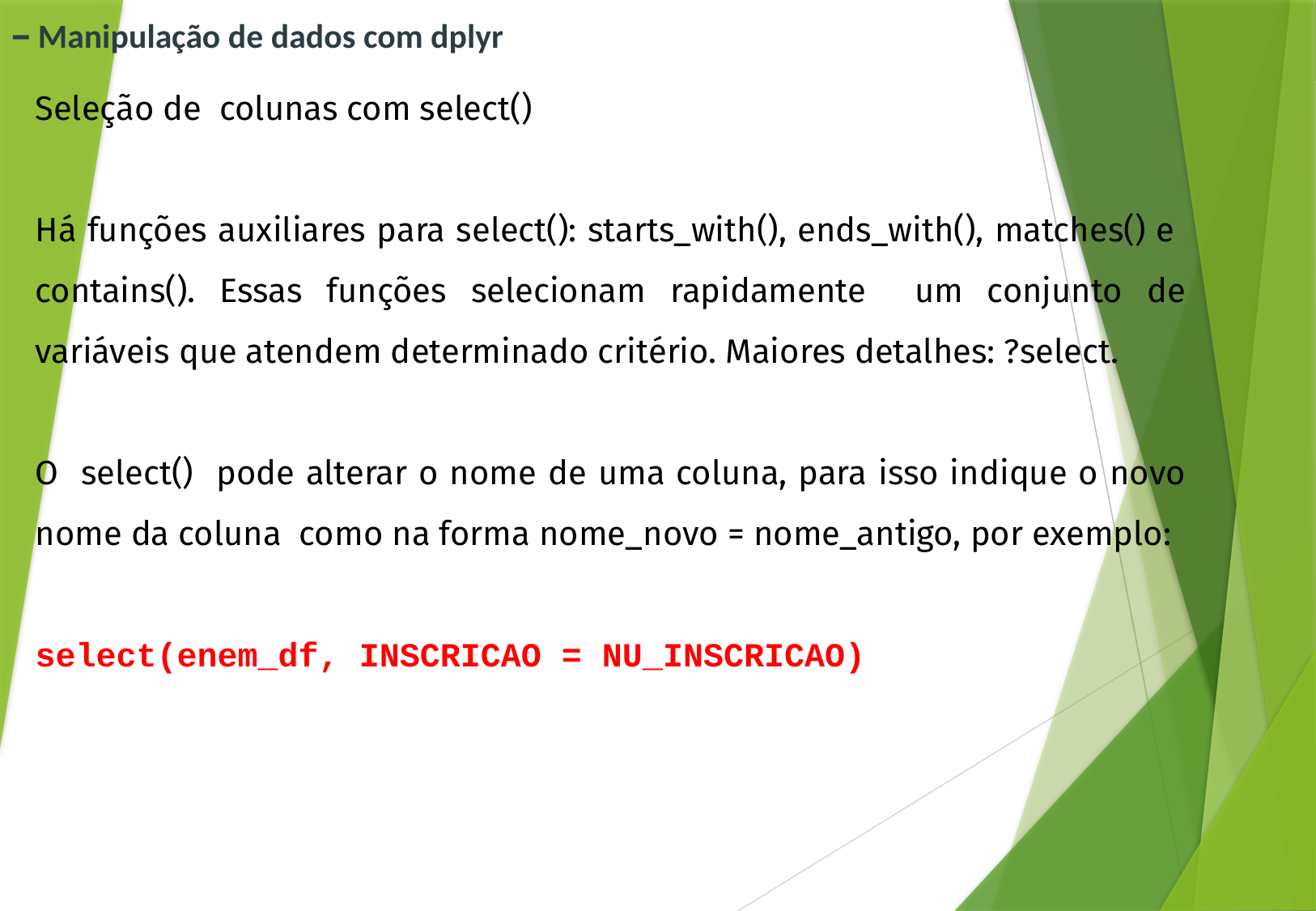

# – Manipulação de dados com dplyr
Seleção de  colunas com select()

Há funções auxiliares para select(): starts_with(), ends_with(), matches() e  contains(). Essas funções selecionam rapidamente  um conjunto de variáveis que atendem determinado critério. Maiores detalhes: ?select.

O  select()  pode alterar o nome de uma coluna, para isso indique o novo nome da coluna  como na forma nome_novo = nome_antigo, por exemplo:

select(enem_df, INSCRICAO = NU_INSCRICAO)